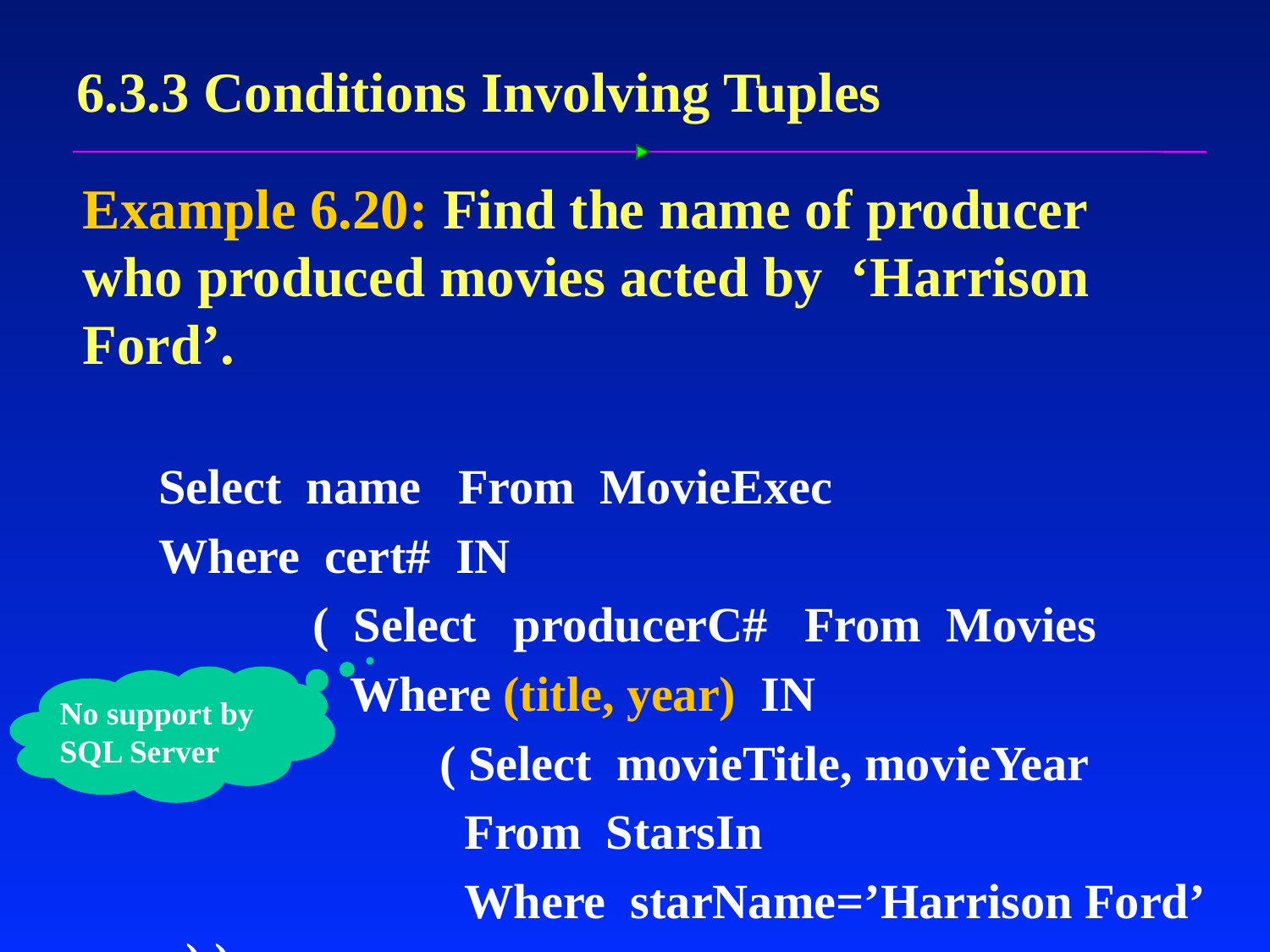

# 6.3.3 Conditions Involving Tuples

Example 6.20: Find the name of producer who produced movies acted by  ‘Harrison Ford’.

 Select  name   From  MovieExec
 Where  cert#  IN
 		(  Select   producerC#   From  Movies
		   Where (title, year)  IN
 			( Select  movieTitle, movieYear
			  From  StarsIn
			  Where  starName=’Harrison Ford’ ) );
No support by SQL Server